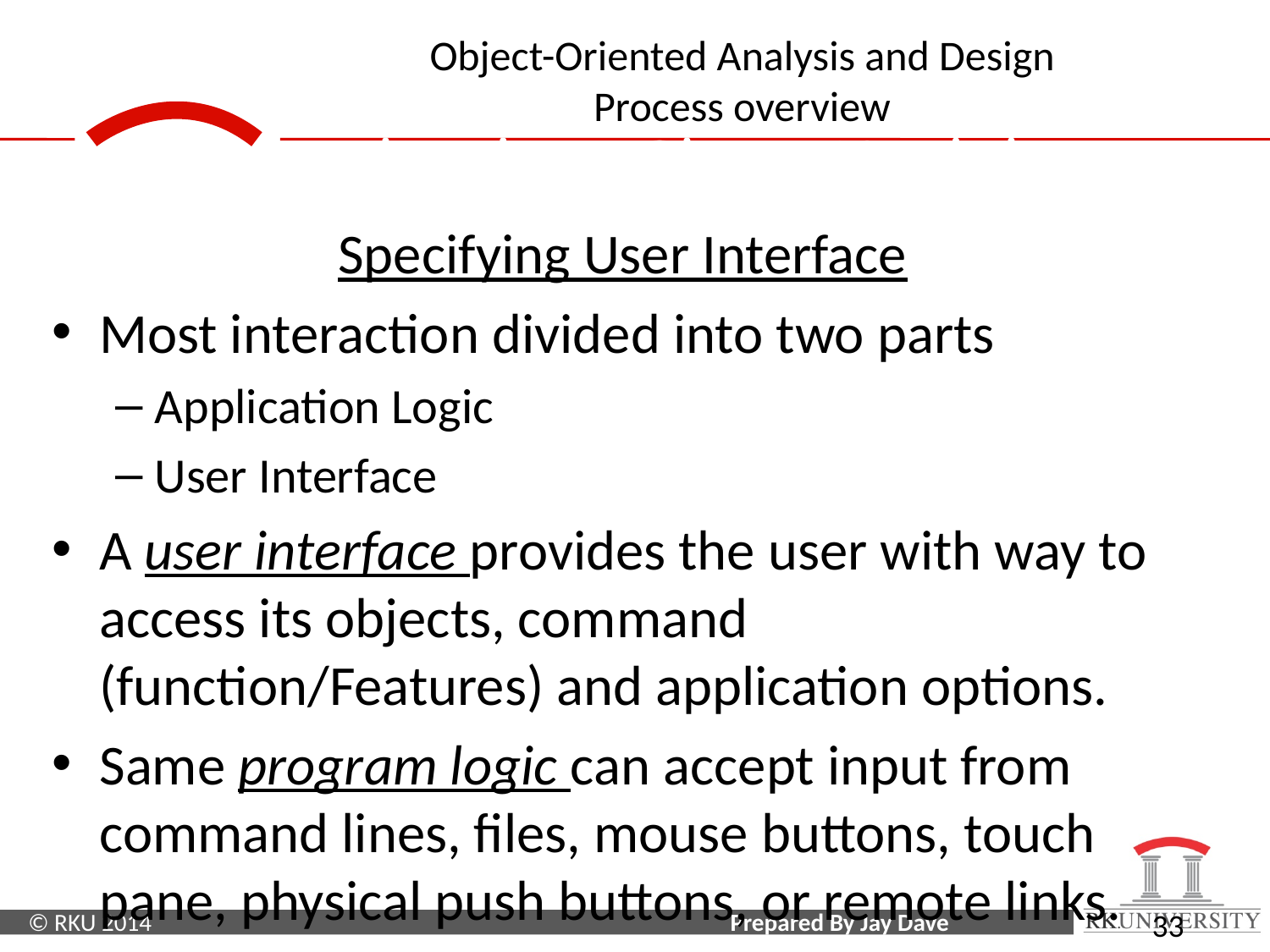

Application Class Model
Specifying User Interface
Most interaction divided into two parts
Application Logic
User Interface
A user interface provides the user with way to access its objects, command (function/Features) and application options.
Same program logic can accept input from command lines, files, mouse buttons, touch pane, physical push buttons, or remote links.
33